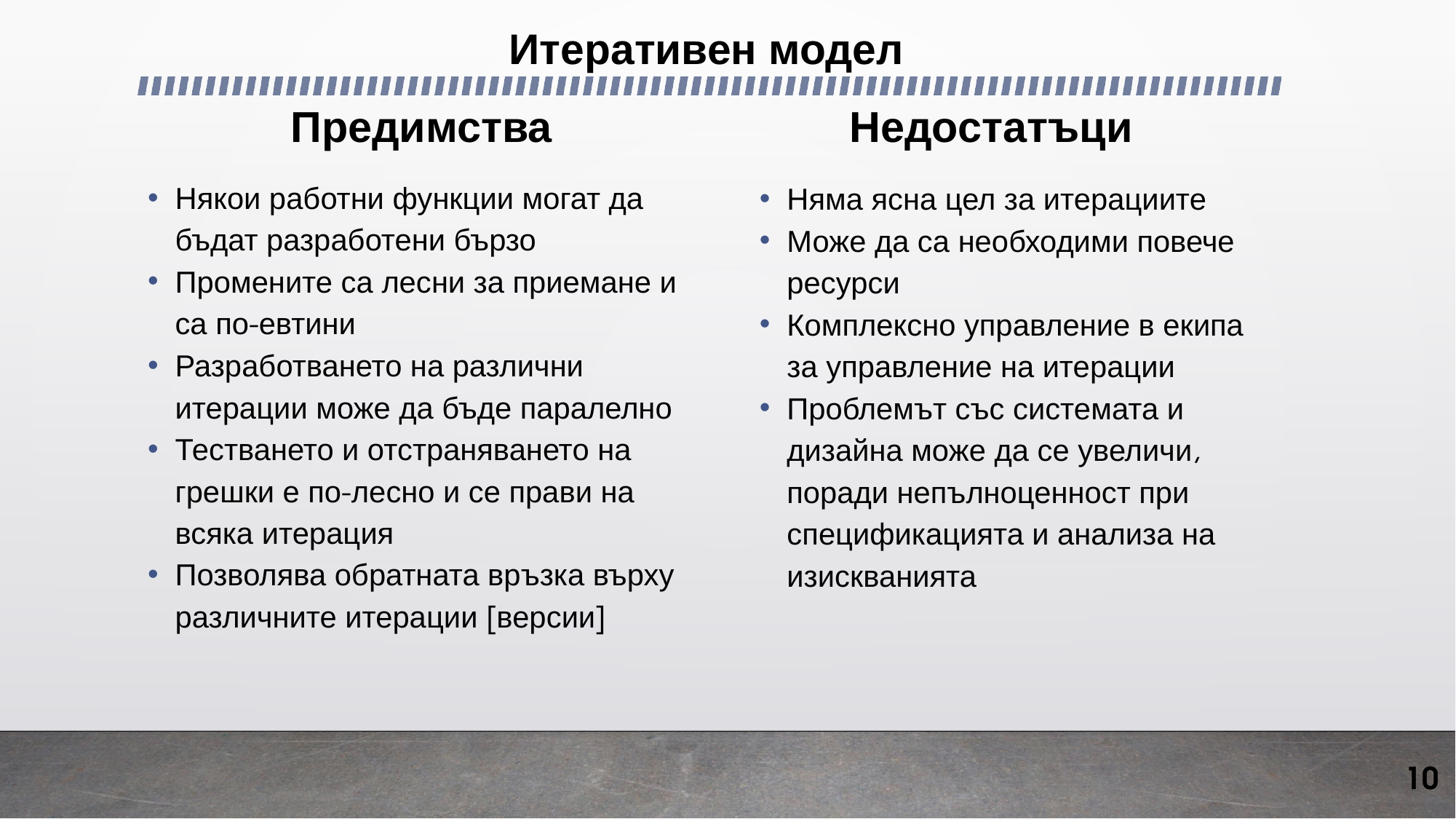

# Итеративен модел
Предимства
Недостатъци
Някои работни функции могат да бъдат разработени бързо
Промените са лесни за приемане и са по-евтини
Разработването на различни итерации може да бъде паралелно
Тестването и отстраняването на грешки е по-лесно и се прави на всяка итерация
Позволява обратната връзка върху различните итерации [версии]
Няма ясна цел за итерациите
Може да са необходими повече ресурси
Комплексно управление в екипа за управление на итерации
Проблемът със системата и дизайна може да се увеличи, поради непълноценност при спецификацията и анализа на изискванията
10